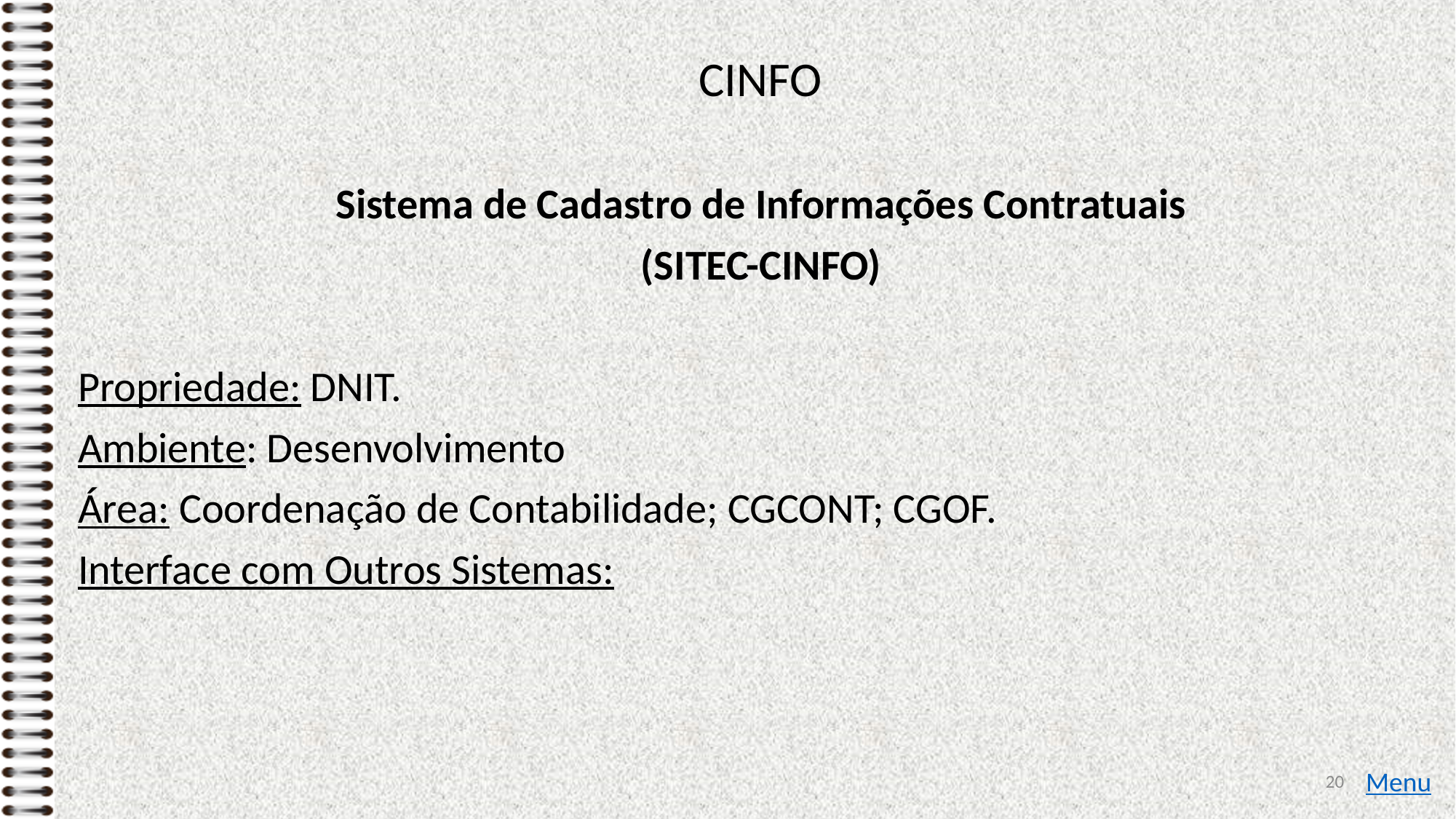

# CINFO

Sistema de Cadastro de Informações Contratuais
(SITEC-CINFO)

Propriedade: DNIT.
Ambiente: Desenvolvimento
Área: Coordenação de Contabilidade; CGCONT; CGOF.
Interface com Outros Sistemas:
20
Menu